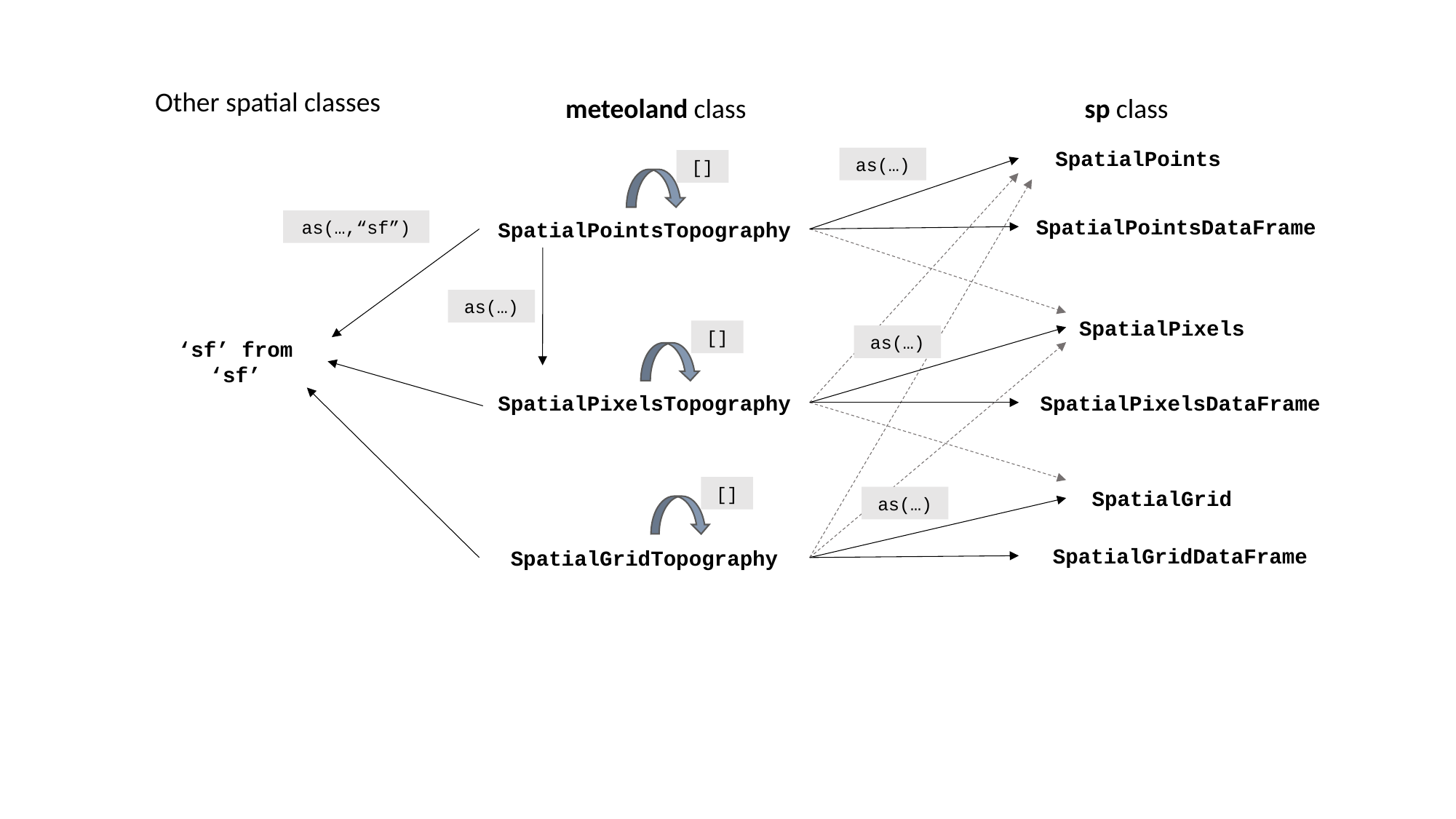

Other spatial classes
meteoland class
sp class
SpatialPoints
as(…)
[]

SpatialPointsDataFrame
as(…,“sf”)
SpatialPointsTopography
as(…)
SpatialPixels
[]
as(…)
‘sf’ from ‘sf’

SpatialPixelsTopography
SpatialPixelsDataFrame
[]
SpatialGrid
as(…)

SpatialGridDataFrame
SpatialGridTopography